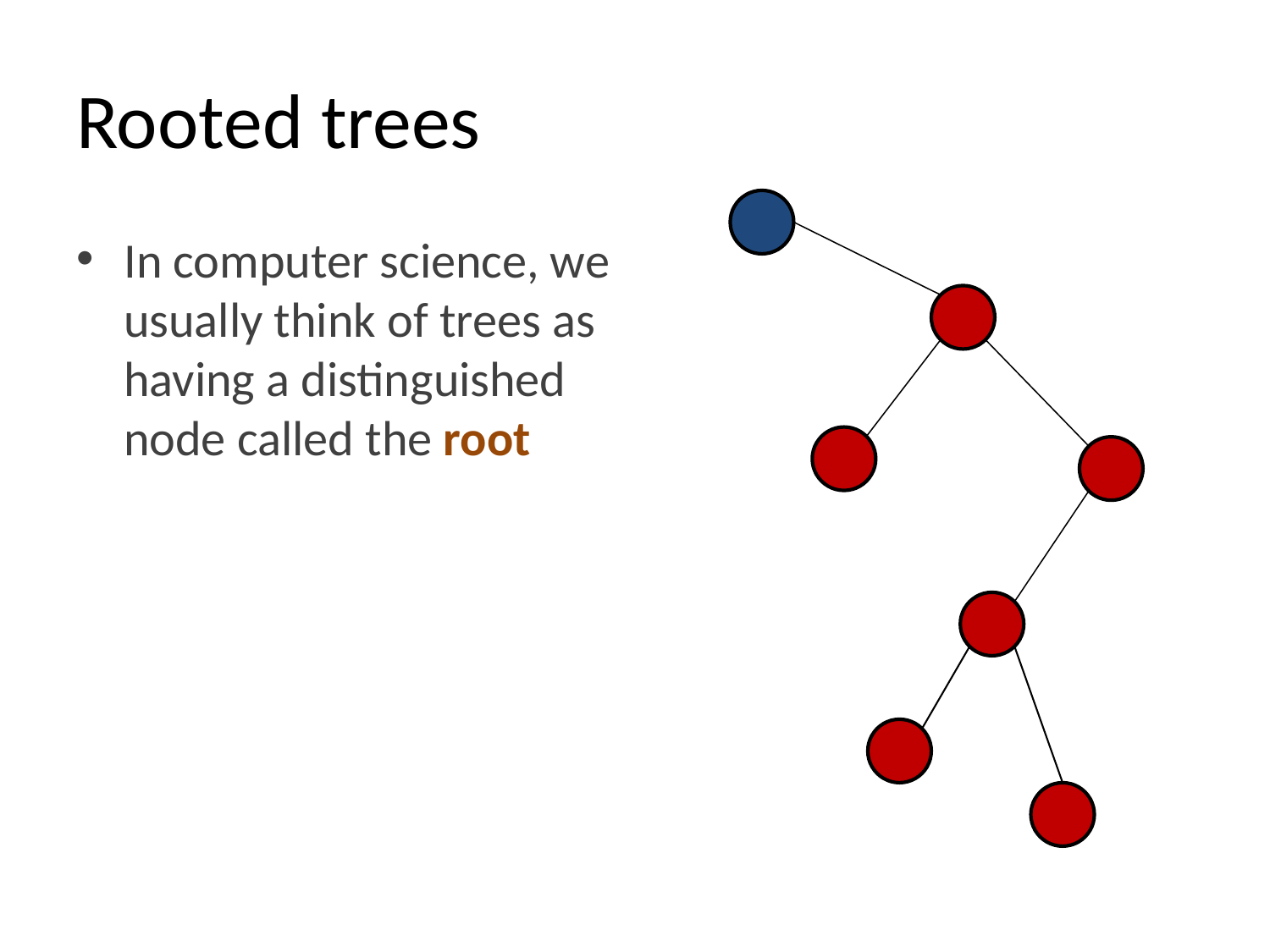

# Rooted trees

In computer science, we usually think of trees as having a distinguished node called the root